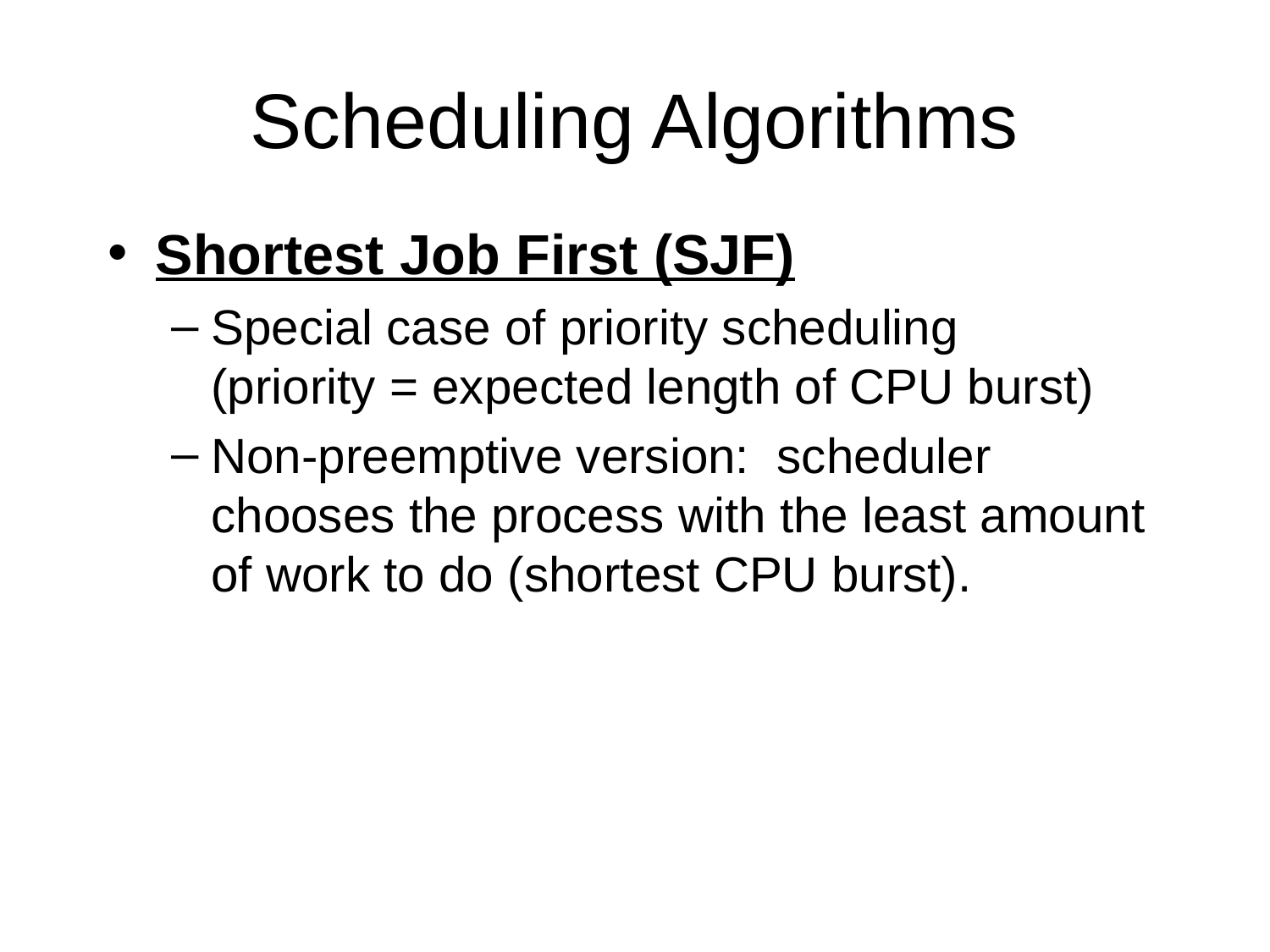

# Scheduling Algorithms
Shortest Job First (SJF)
Special case of priority scheduling    (priority = expected length of CPU burst)
Non-preemptive version:  scheduler chooses the process with the least amount of work to do (shortest CPU burst).